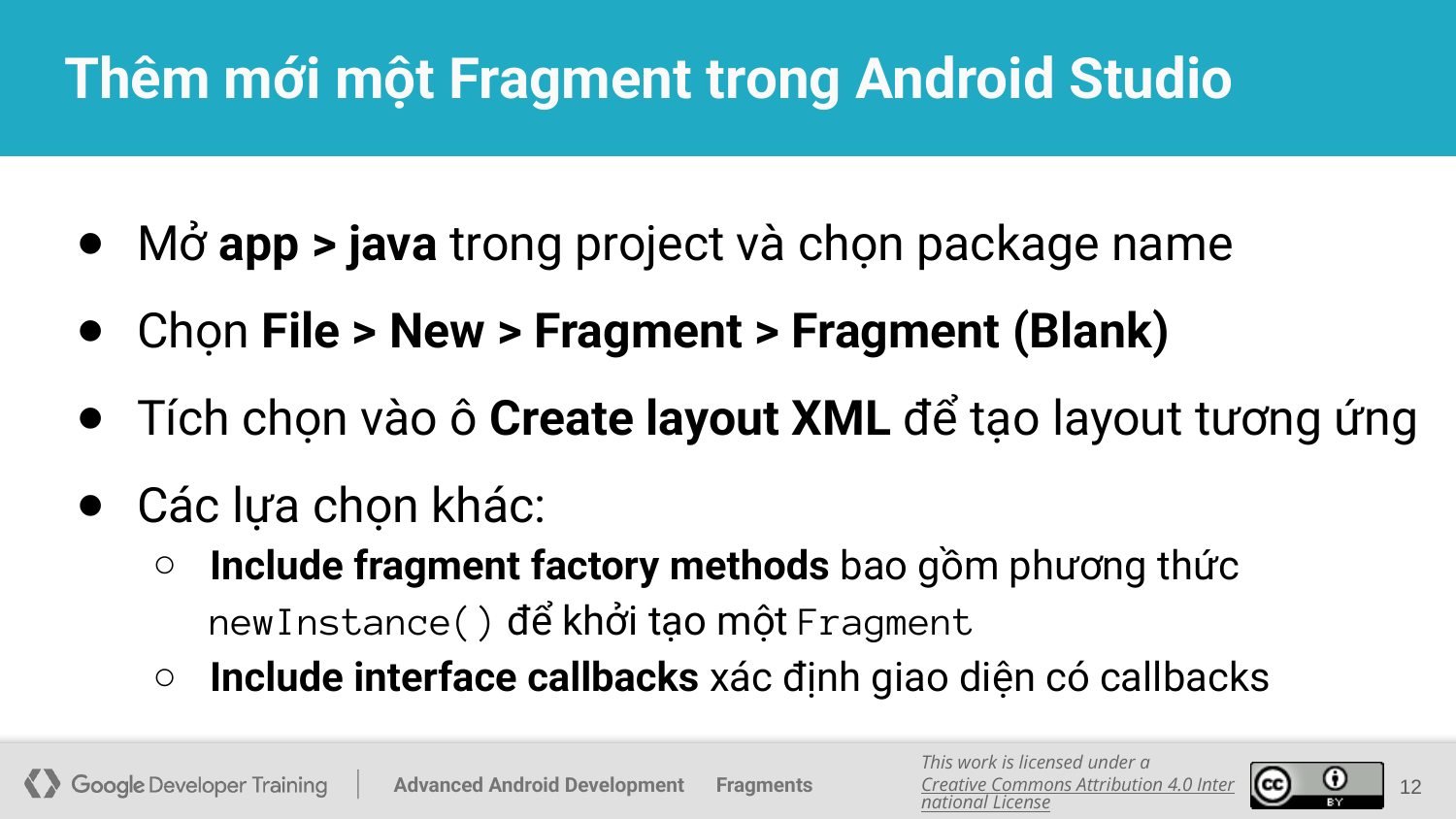

# Thêm mới một Fragment trong Android Studio
Mở app > java trong project và chọn package name
Chọn File > New > Fragment > Fragment (Blank)
Tích chọn vào ô Create layout XML để tạo layout tương ứng
Các lựa chọn khác:
Include fragment factory methods bao gồm phương thức newInstance() để khởi tạo một Fragment
Include interface callbacks xác định giao diện có callbacks
12